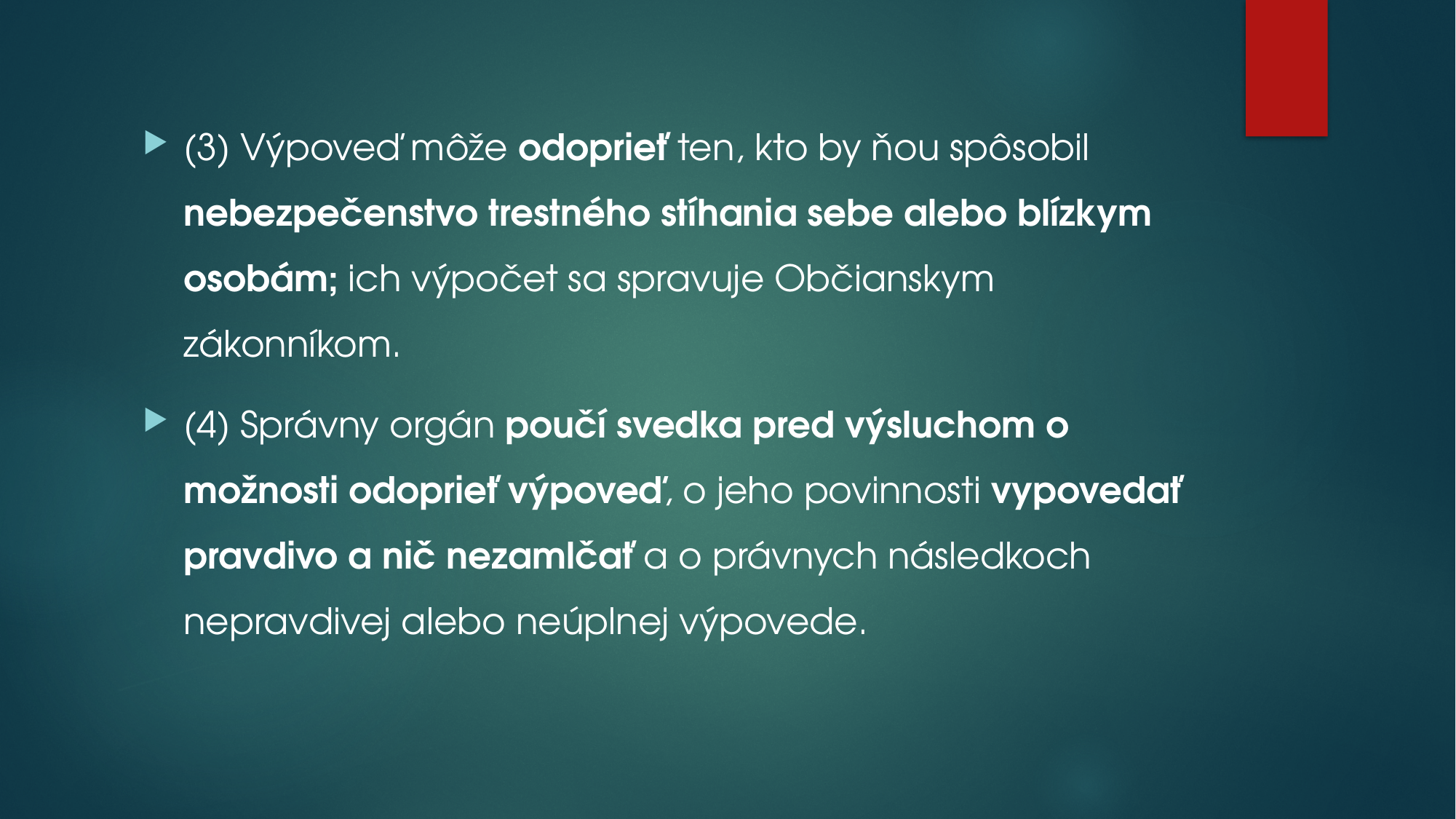

(3) Výpoveď môže odoprieť ten, kto by ňou spôsobil nebezpečenstvo trestného stíhania sebe alebo blízkym osobám; ich výpočet sa spravuje Občianskym zákonníkom.
(4) Správny orgán poučí svedka pred výsluchom o možnosti odoprieť výpoveď, o jeho povinnosti vypovedať pravdivo a nič nezamlčať a o právnych následkoch nepravdivej alebo neúplnej výpovede.